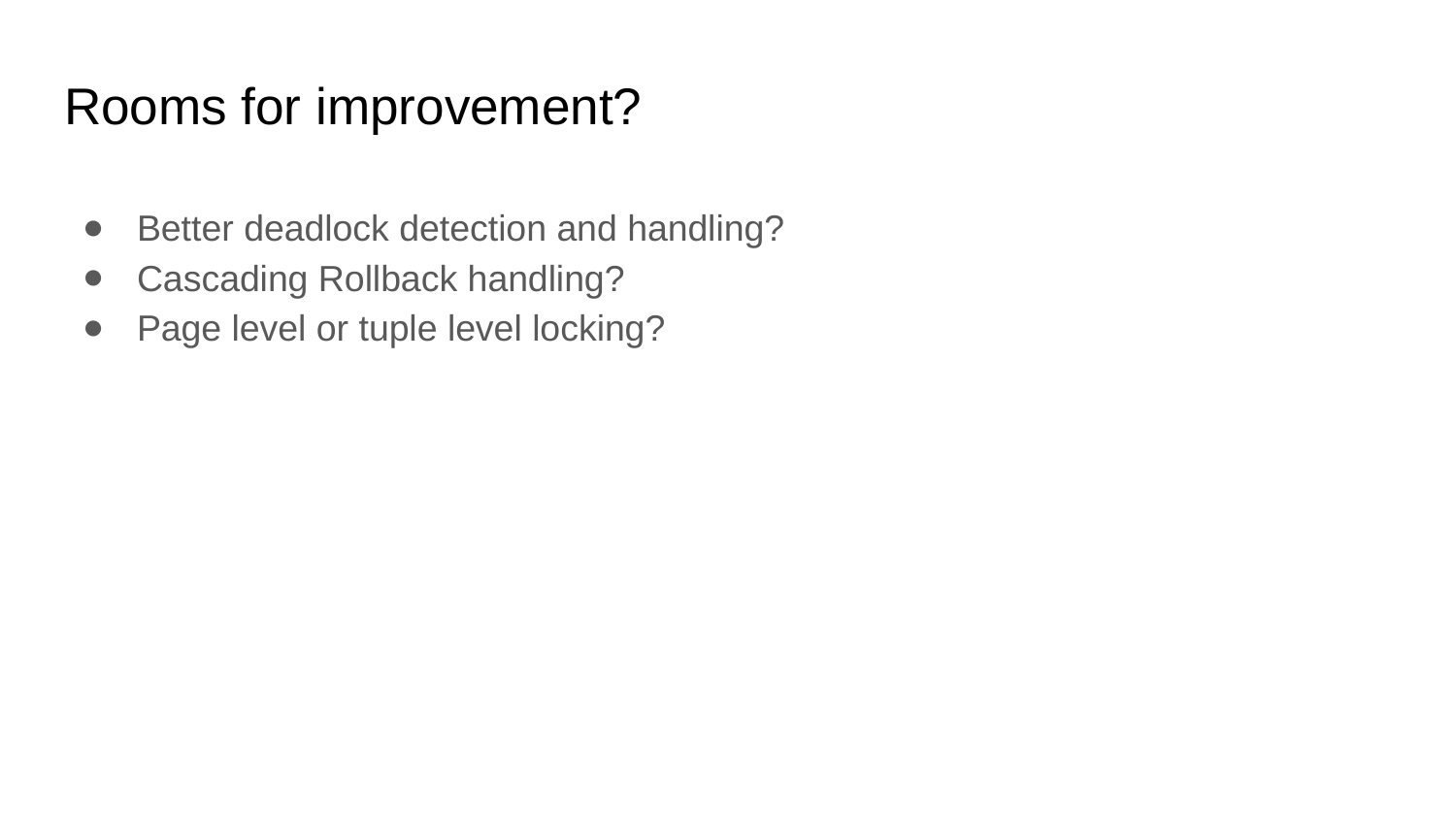

# Rooms for improvement?
Better deadlock detection and handling?
Cascading Rollback handling?
Page level or tuple level locking?